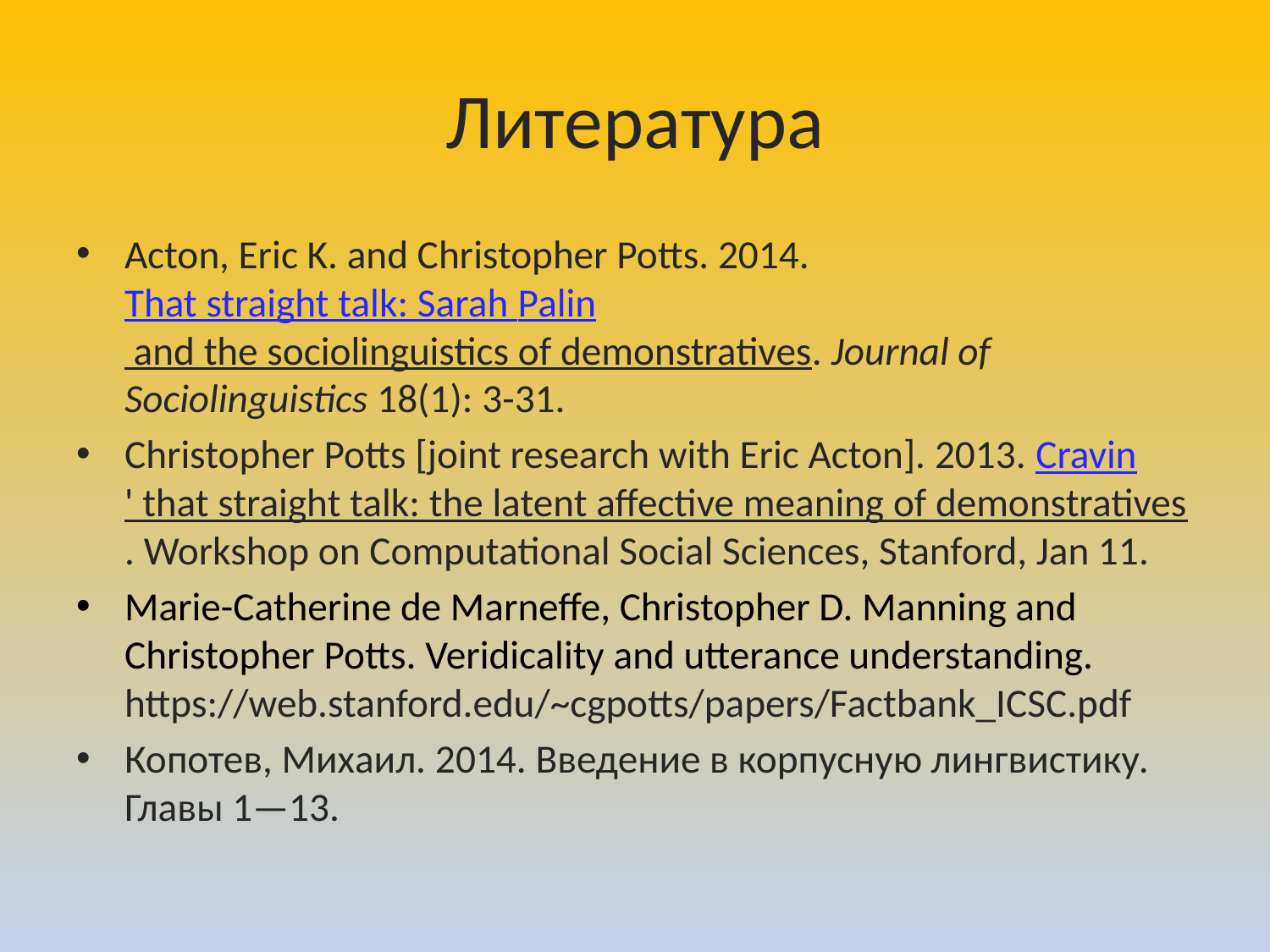

# Литература
Acton, Eric K. and Christopher Potts. 2014. That straight talk: Sarah Palin and the sociolinguistics of demonstratives. Journal of Sociolinguistics 18(1): 3-31.
Christopher Potts [joint research with Eric Acton]. 2013. Cravin' that straight talk: the latent affective meaning of demonstratives. Workshop on Computational Social Sciences, Stanford, Jan 11.
Marie-Catherine de Marneffe, Christopher D. Manning and Christopher Potts. Veridicality and utterance understanding. https://web.stanford.edu/~cgpotts/papers/Factbank_ICSC.pdf
Копотев, Михаил. 2014. Введение в корпусную лингвистику. Главы 1—13.